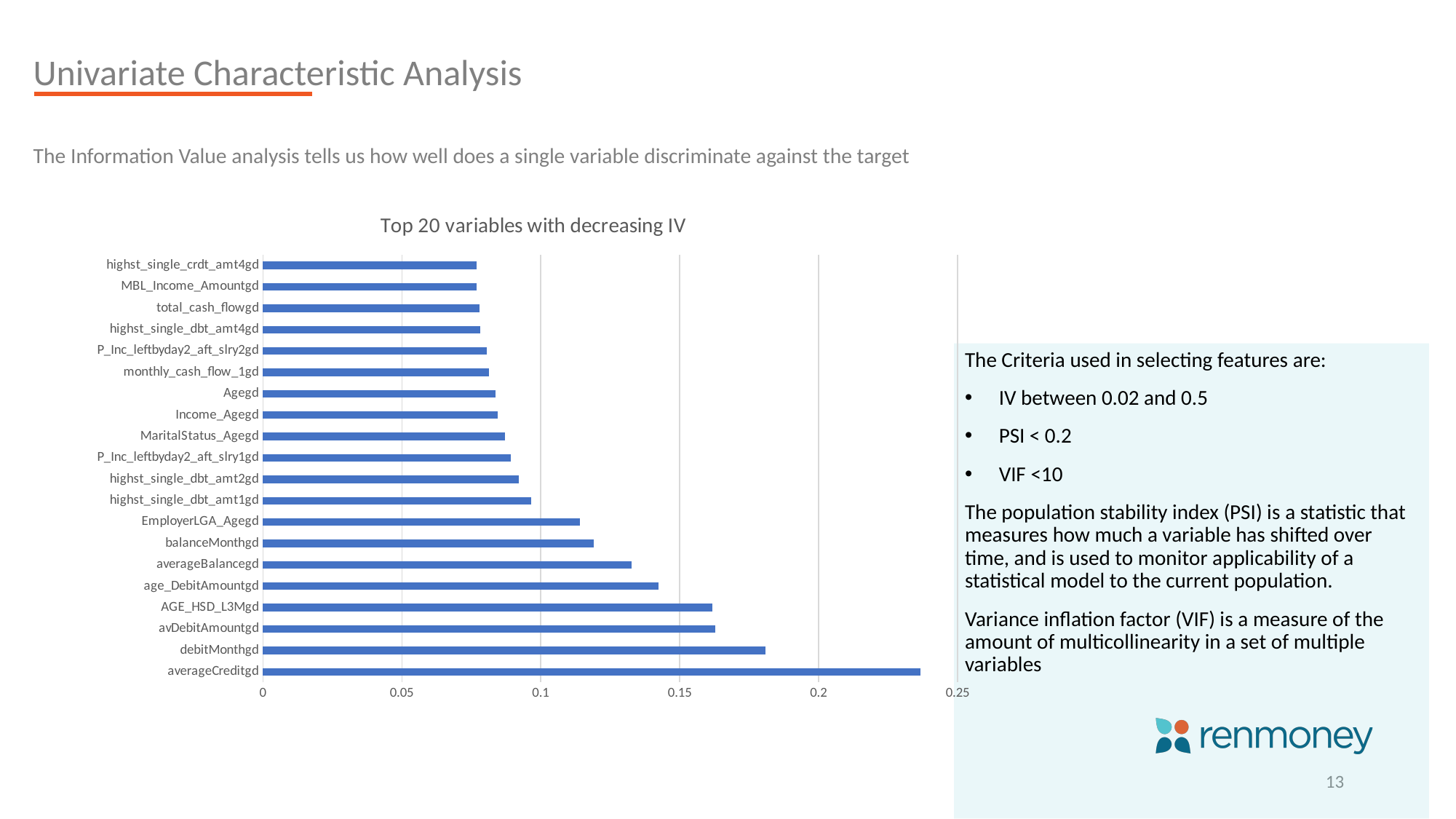

Univariate Characteristic Analysis
The Information Value analysis tells us how well does a single variable discriminate against the target

### Chart: Top 20 variables with decreasing IV

| Category | IV |
|---|---|
| averageCreditgd | 0.236618624501997 |
| debitMonthgd | 0.18092893086184 |
| avDebitAmountgd | 0.162908553255816 |
| AGE_HSD_L3Mgd | 0.161627112798148 |
| age_DebitAmountgd | 0.142315159768319 |
| averageBalancegd | 0.132710752412412 |
| balanceMonthgd | 0.119084274510007 |
| EmployerLGA_Agegd | 0.114143223053427 |
| highst_single_dbt_amt1gd | 0.0964633925751418 |
| highst_single_dbt_amt2gd | 0.09202539014156 |
| P_Inc_leftbyday2_aft_slry1gd | 0.089144947863873 |
| MaritalStatus_Agegd | 0.0870147339873513 |
| Income_Agegd | 0.0845942102949204 |
| Agegd | 0.0835712286874192 |
| monthly_cash_flow_1gd | 0.0814022361685922 |
| P_Inc_leftbyday2_aft_slry2gd | 0.0806506014903885 |
| highst_single_dbt_amt4gd | 0.0782697202176592 |
| total_cash_flowgd | 0.0780086975867504 |
| MBL_Income_Amountgd | 0.0769443593739162 |
| highst_single_crdt_amt4gd | 0.076943364084258 |
The Criteria used in selecting features are:
IV between 0.02 and 0.5
PSI < 0.2
VIF <10
The population stability index (PSI) is a statistic that measures how much a variable has shifted over time, and is used to monitor applicability of a statistical model to the current population.
Variance inflation factor (VIF) is a measure of the amount of multicollinearity in a set of multiple variables
13